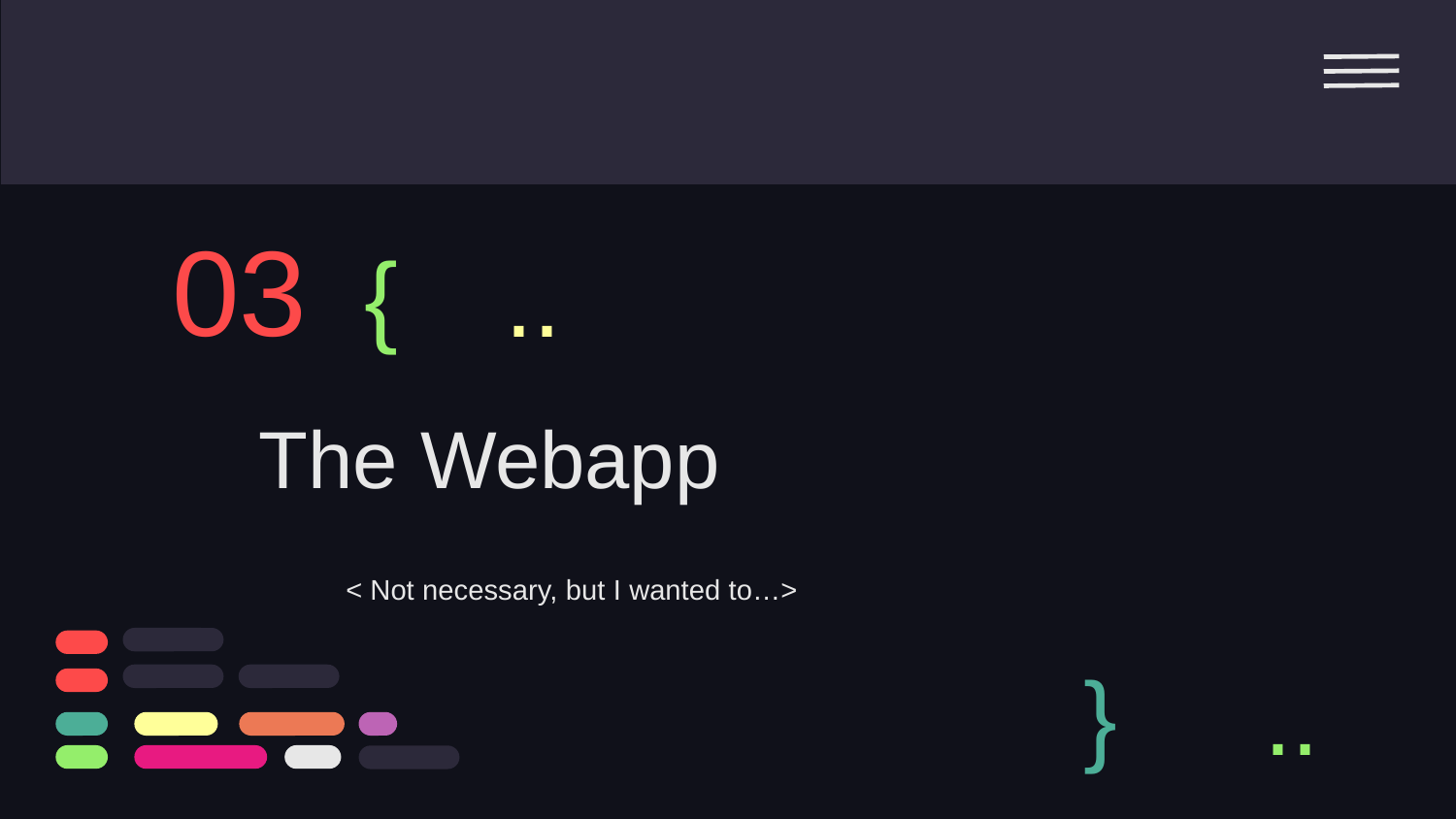

03
{
..
# The Webapp
< Not necessary, but I wanted to…>

}
..